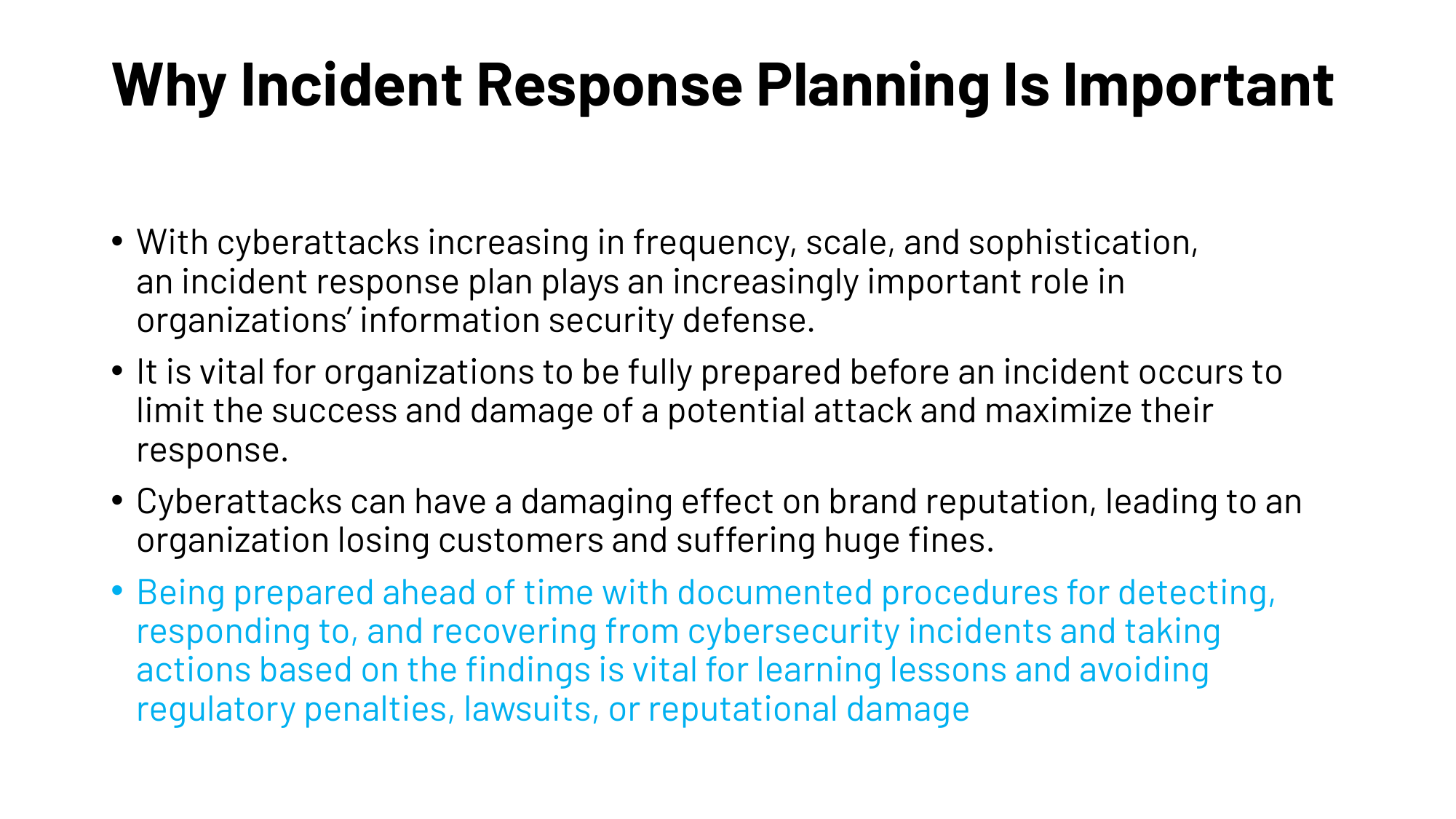

# Why Incident Response Planning Is Important
With cyberattacks increasing in frequency, scale, and sophistication, an incident response plan plays an increasingly important role in organizations’ information security defense.
It is vital for organizations to be fully prepared before an incident occurs to limit the success and damage of a potential attack and maximize their response.
Cyberattacks can have a damaging effect on brand reputation, leading to an organization losing customers and suffering huge fines.
Being prepared ahead of time with documented procedures for detecting, responding to, and recovering from cybersecurity incidents and taking actions based on the findings is vital for learning lessons and avoiding regulatory penalties, lawsuits, or reputational damage